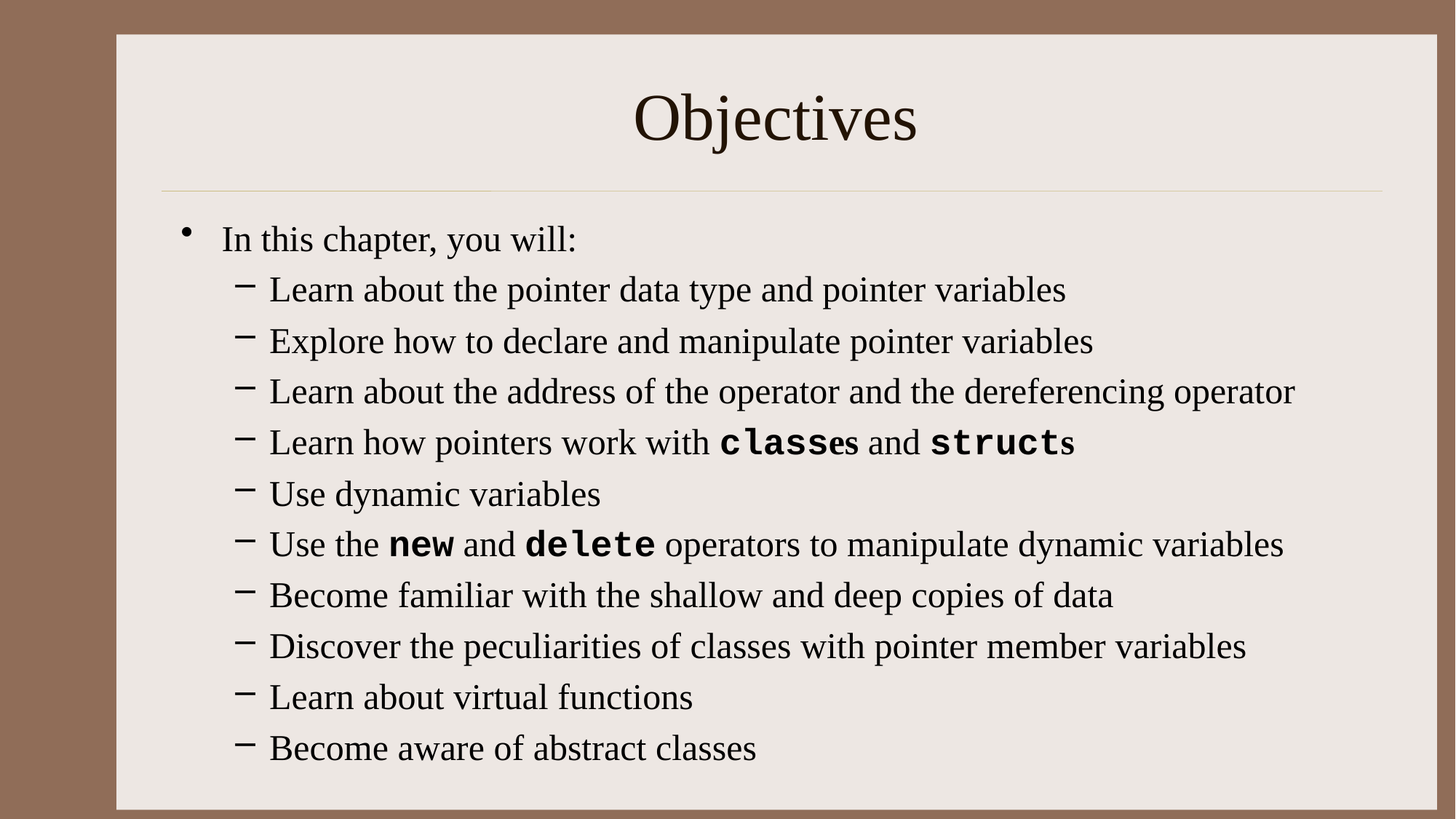

# Objectives
In this chapter, you will:
Learn about the pointer data type and pointer variables
Explore how to declare and manipulate pointer variables
Learn about the address of the operator and the dereferencing operator
Learn how pointers work with classes and structs
Use dynamic variables
Use the new and delete operators to manipulate dynamic variables
Become familiar with the shallow and deep copies of data
Discover the peculiarities of classes with pointer member variables
Learn about virtual functions
Become aware of abstract classes